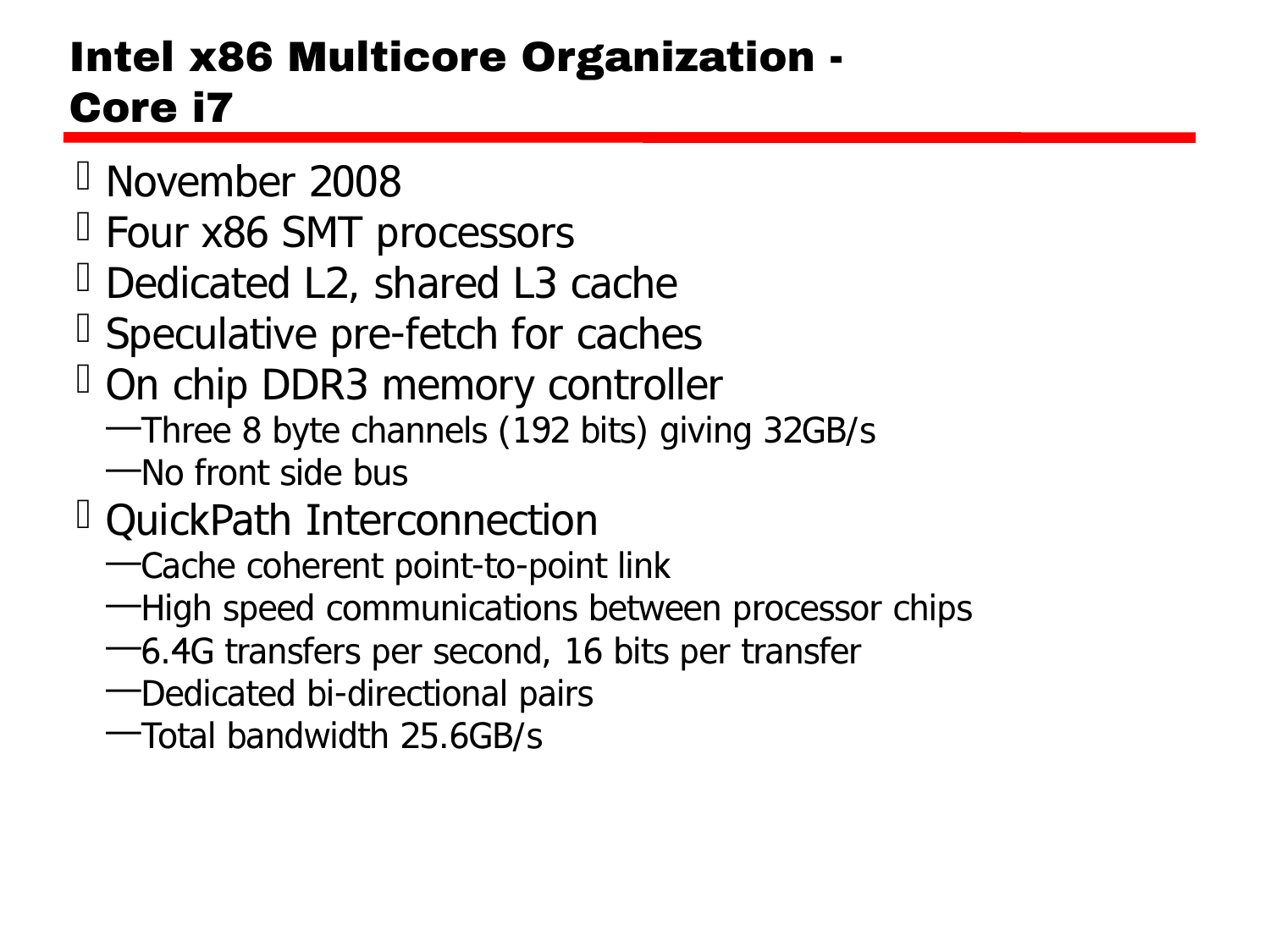

Intel x86 Multicore Organization -
Core i7
November 2008
Four x86 SMT processors
Dedicated L2, shared L3 cache
Speculative pre-fetch for caches
On chip DDR3 memory controller
Three 8 byte channels (192 bits) giving 32GB/s
No front side bus
QuickPath Interconnection
Cache coherent point-to-point link
High speed communications between processor chips
6.4G transfers per second, 16 bits per transfer
Dedicated bi-directional pairs
Total bandwidth 25.6GB/s